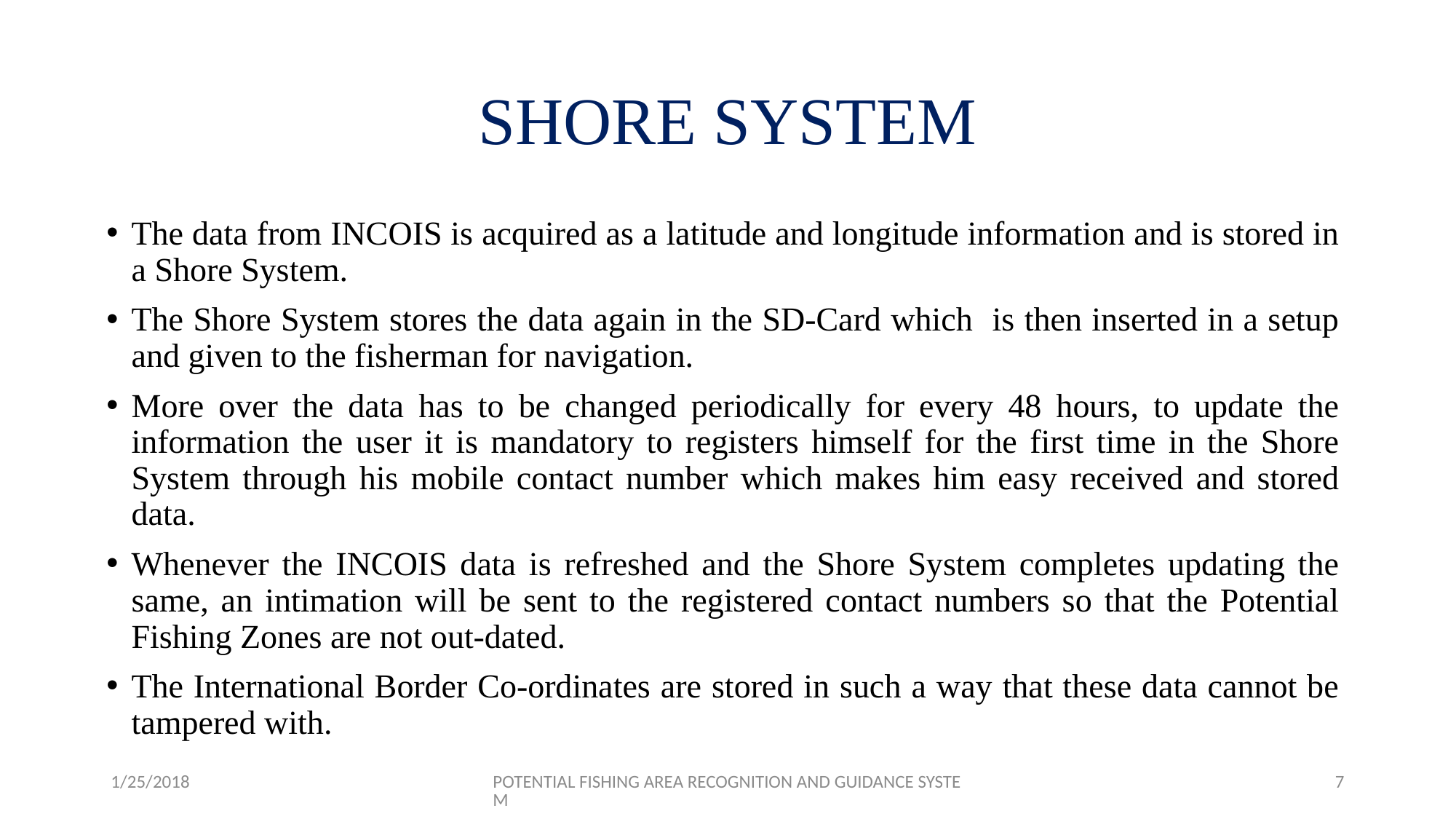

# SHORE SYSTEM

The data from INCOIS is acquired as a latitude and longitude information and is stored in a Shore System.
The Shore System stores the data again in the SD-Card which  is then inserted in a setup and given to the fisherman for navigation.
More over the data has to be changed periodically for every 48 hours, to update the information the user it is mandatory to registers himself for the first time in the Shore System through his mobile contact number which makes him easy received and stored data.
Whenever the INCOIS data is refreshed and the Shore System completes updating the same, an intimation will be sent to the registered contact numbers so that the Potential Fishing Zones are not out-dated.
The International Border Co-ordinates are stored in such a way that these data cannot be tampered with.

1/25/2018
POTENTIAL FISHING AREA RECOGNITION AND GUIDANCE SYSTEM
7